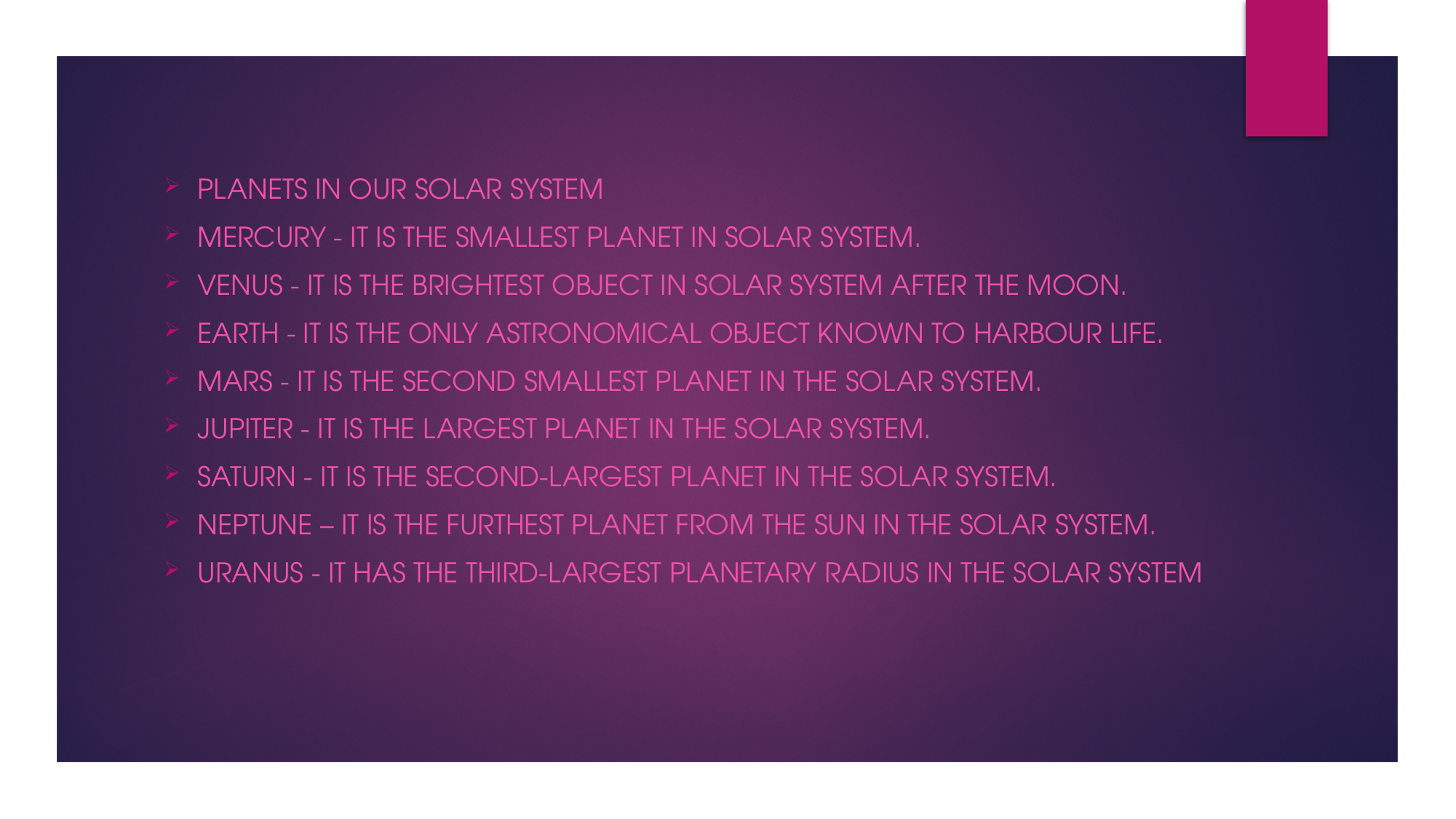

Planets in our solar system
Mercury - IT IS THE SMALLEST PLANET IN SOLAR SYSTEM.
Venus - IT IS THE BRIGHTEST OBJECT IN SOLAR SYSTEM AFTER THE MOON.
Earth - IT IS THE ONLY ASTRONOMICAL OBJEct known to harbour life.
Mars - it is the second smallest planet in the solar system.
Jupiter - it is the largest planet in the solar system.
Saturn - it is the second-largest planet in the solar system.
neptune – it is the furthest planet from the sun in the solar system.
Uranus - it has the third-largest planetary radius in the solar system